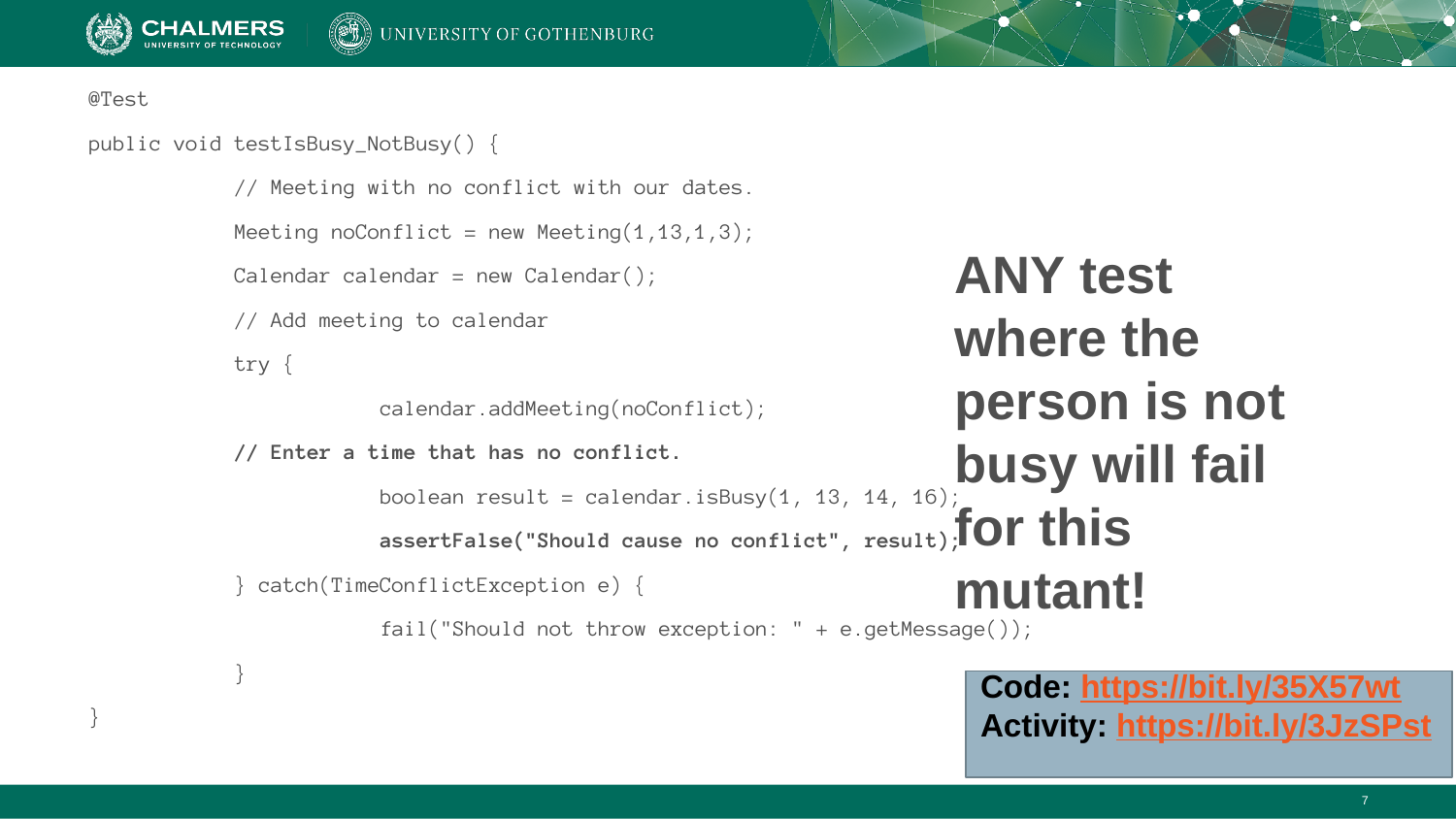

@Test
public void testIsBusy_NotBusy() {
	// Meeting with no conflict with our dates.
	Meeting noConflict = new Meeting(1,13,1,3);
	Calendar calendar = new Calendar();
	// Add meeting to calendar
	try {
		calendar.addMeeting(noConflict);
            // Enter a time that has no conflict.
		boolean result = calendar.isBusy(1, 13, 14, 16);
		assertFalse("Should cause no conflict", result);
	} catch(TimeConflictException e) {
		fail("Should not throw exception: " + e.getMessage());
	}
}

ANY test where the person is not busy will fail for this mutant!
Code: https://bit.ly/35X57wt
Activity: https://bit.ly/3JzSPst
7